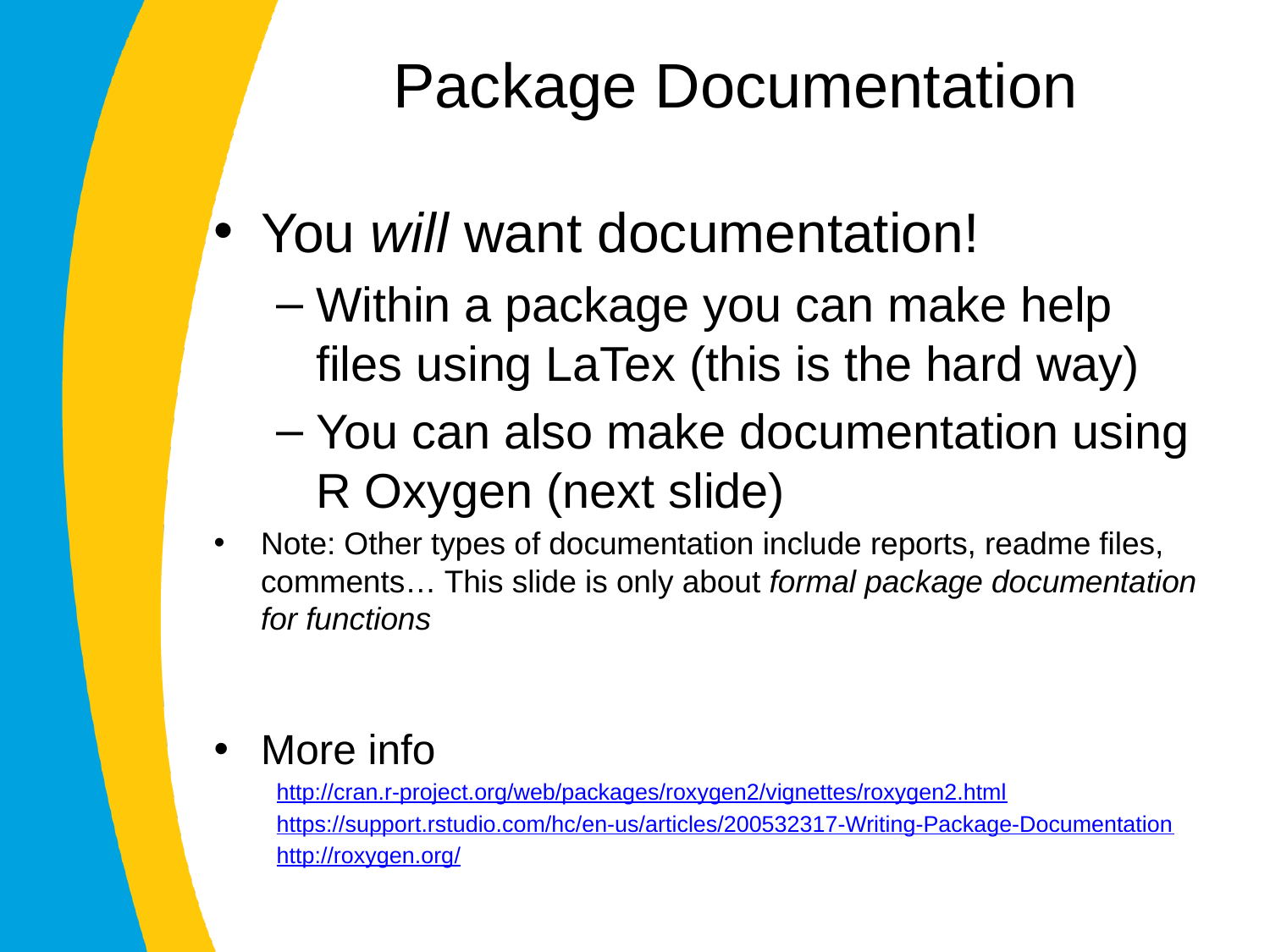

# Package Documentation
You will want documentation!
Within a package you can make help files using LaTex (this is the hard way)
You can also make documentation using R Oxygen (next slide)
Note: Other types of documentation include reports, readme files, comments… This slide is only about formal package documentation for functions

More info
http://cran.r-project.org/web/packages/roxygen2/vignettes/roxygen2.html
https://support.rstudio.com/hc/en-us/articles/200532317-Writing-Package-Documentation
http://roxygen.org/